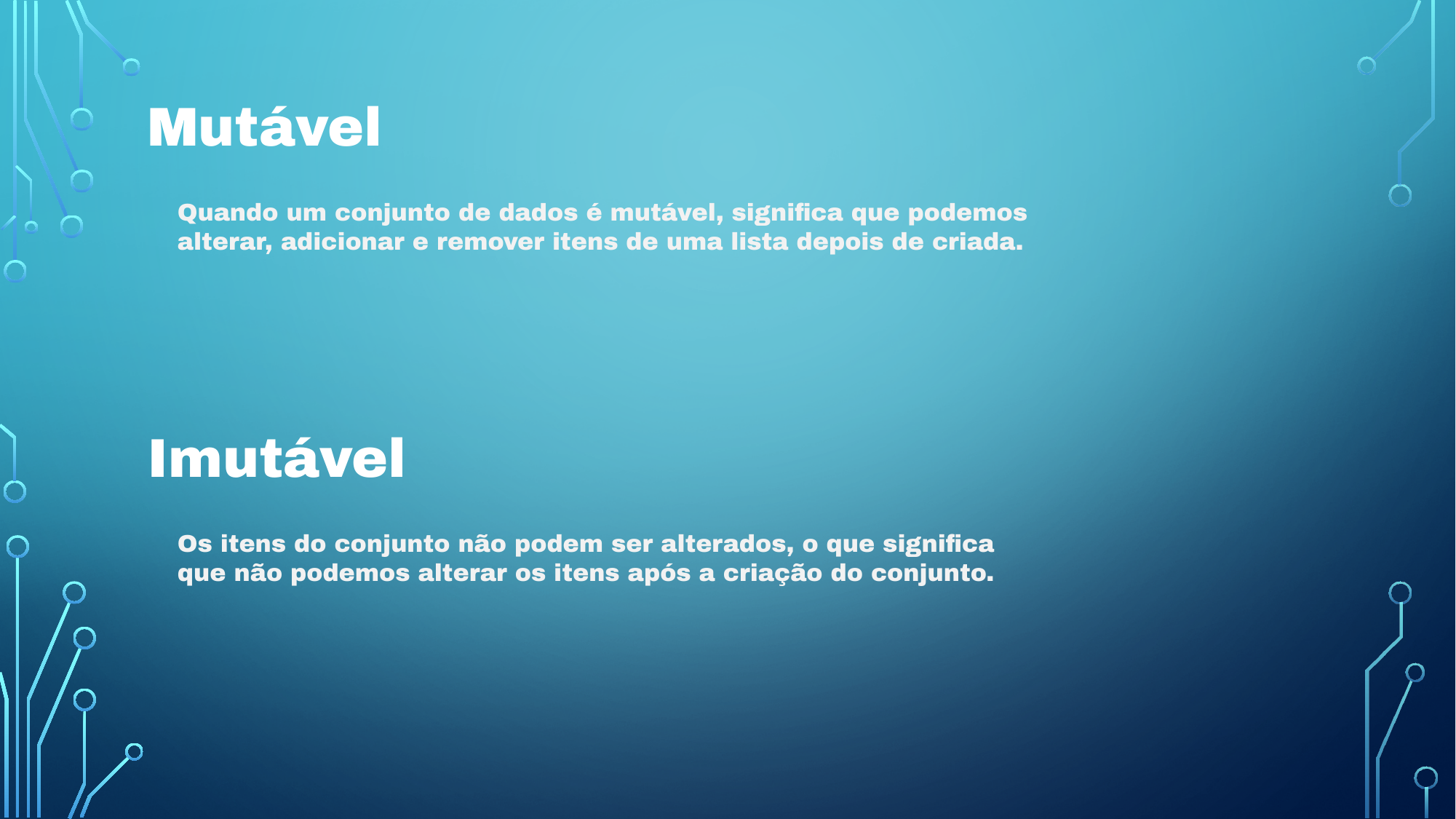

# Mutável
Quando um conjunto de dados é mutável, significa que podemos alterar, adicionar e remover itens de uma lista depois de criada.
Imutável
Os itens do conjunto não podem ser alterados, o que significa que não podemos alterar os itens após a criação do conjunto.